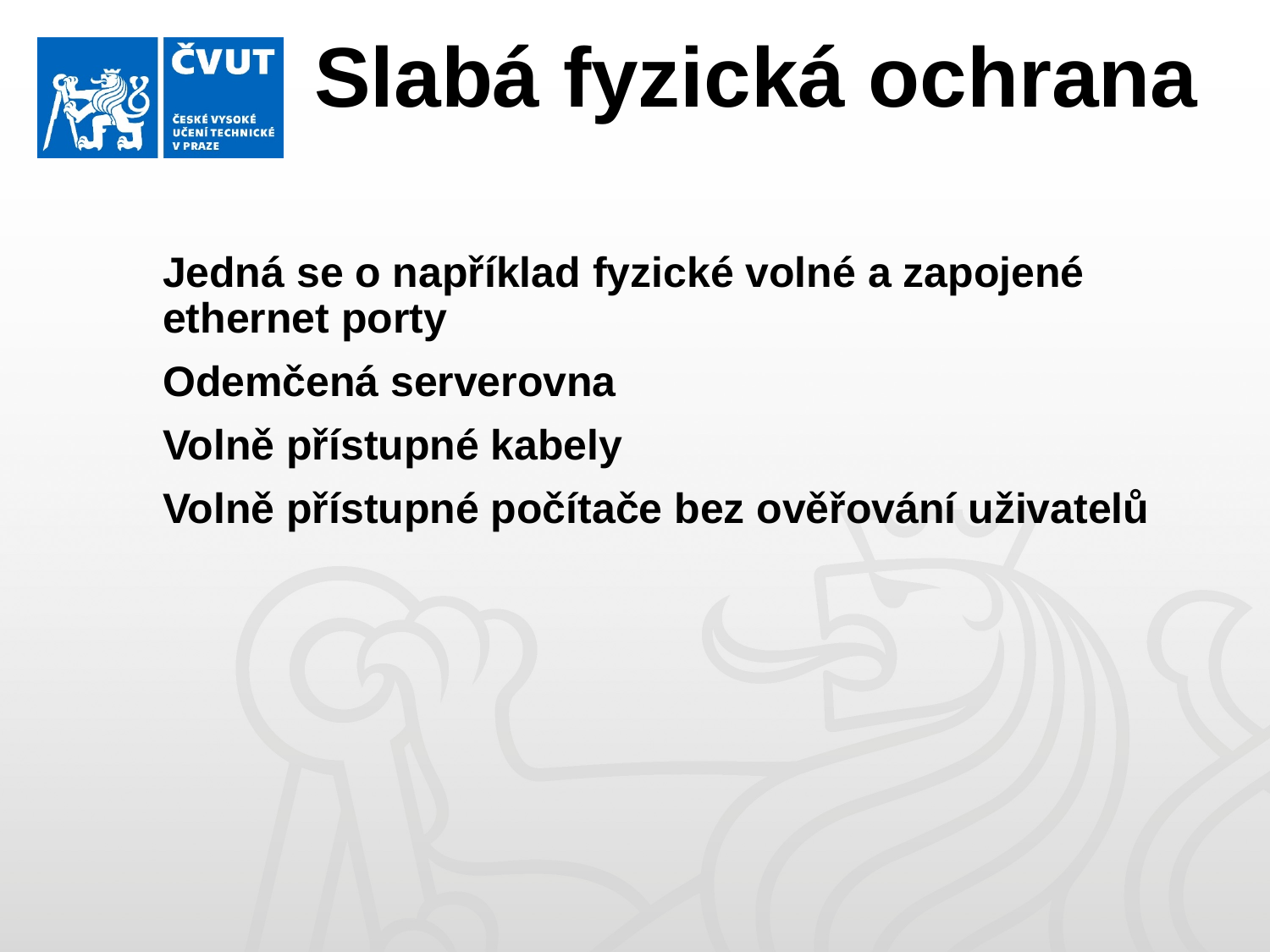

# Slabá fyzická ochrana
Jedná se o například fyzické volné a zapojené ethernet porty
Odemčená serverovna
Volně přístupné kabely
Volně přístupné počítače bez ověřování uživatelů